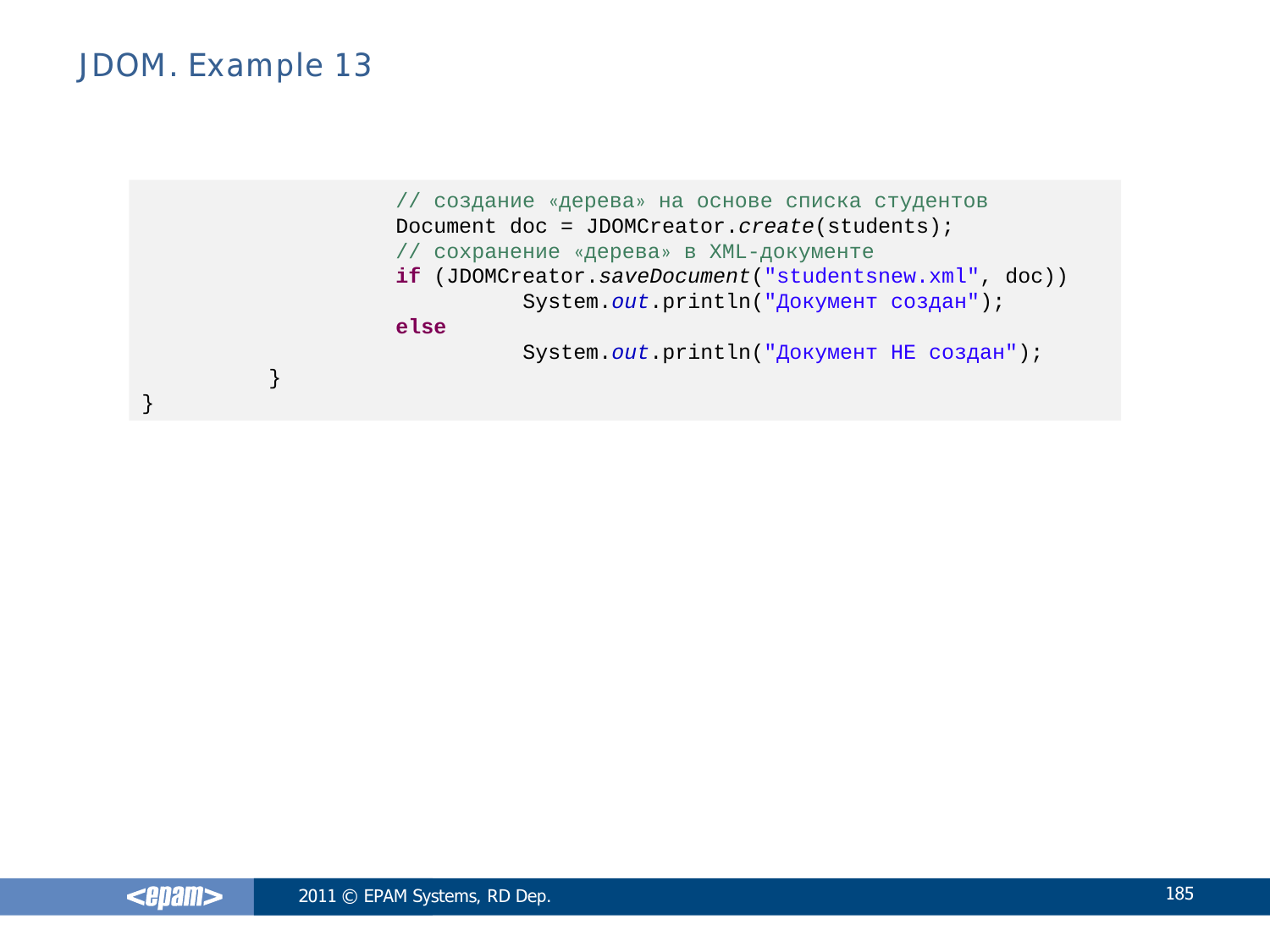

# JDOM. Example 13
		// создание «дерева» на основе списка студентов
		Document doc = JDOMCreator.create(students);
		// сохранение «дерева» в XML-документе
		if (JDOMCreator.saveDocument("studentsnew.xml", doc))
			System.out.println("Документ создан");
		else
			System.out.println("Документ НЕ создан");
	}
}
185
2011 © EPAM Systems, RD Dep.